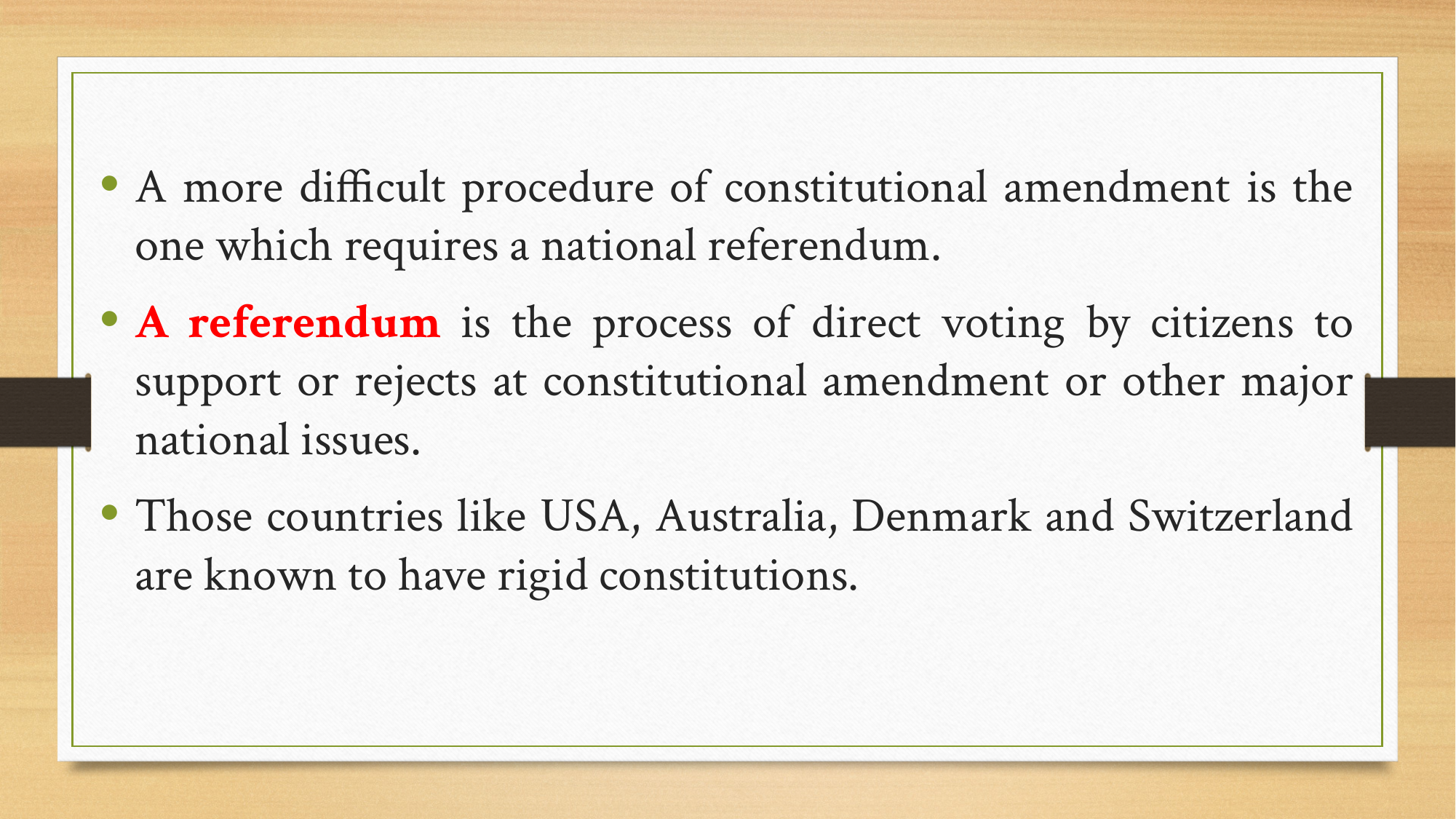

A more difficult procedure of constitutional amendment is the one which requires a national referendum.
A referendum is the process of direct voting by citizens to support or rejects at constitutional amendment or other major national issues.
Those countries like USA, Australia, Denmark and Switzerland are known to have rigid constitutions.